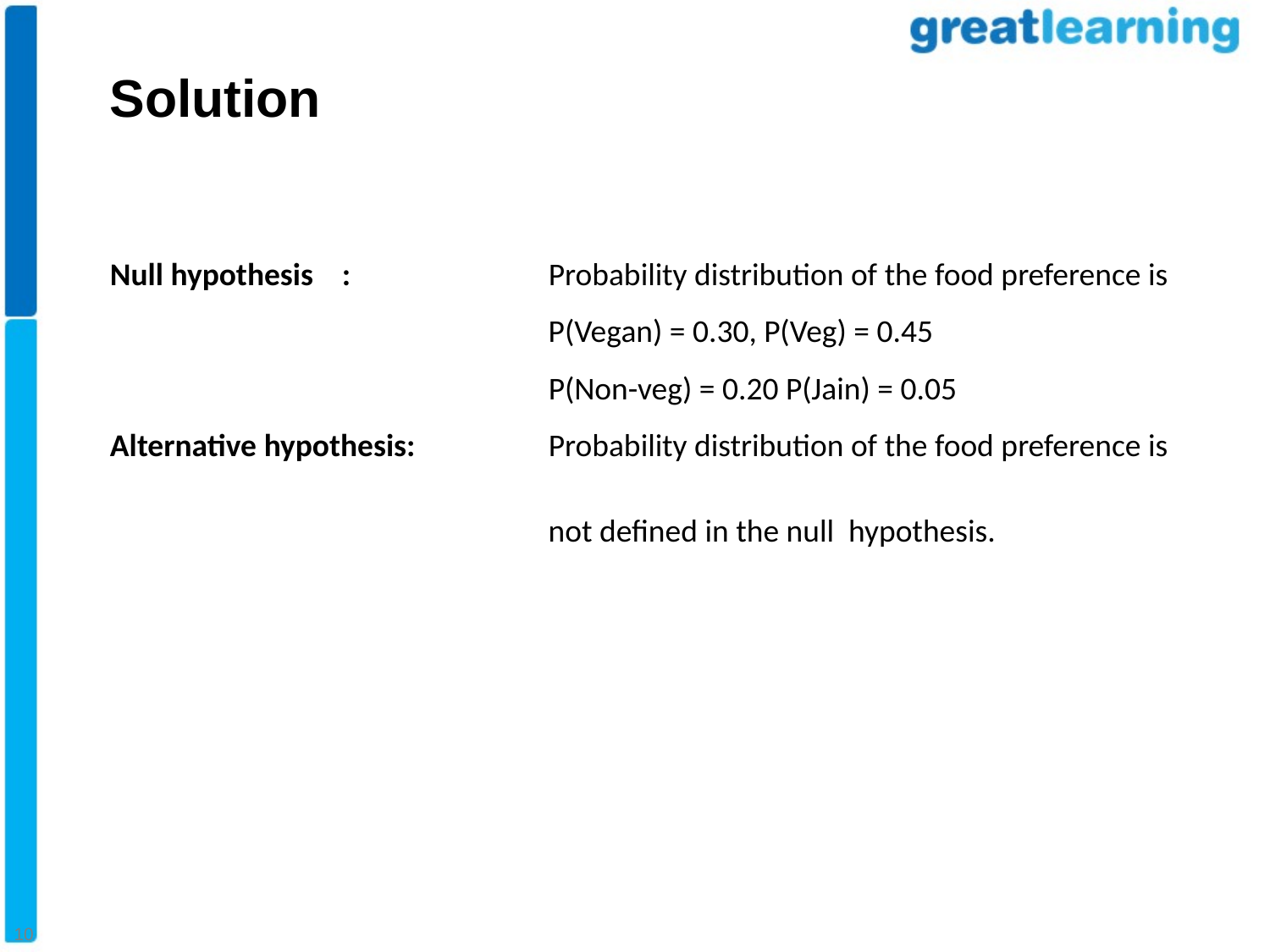

Solution
Null hypothesis    :  	        Probability distribution of the food preference is 			        P(Vegan) = 0.30, P(Veg) = 0.45
                               	        	        P(Non-veg) = 0.20 P(Jain) = 0.05
Alternative hypothesis:  	        Probability distribution of the food preference is 			        not defined in the null  hypothesis.